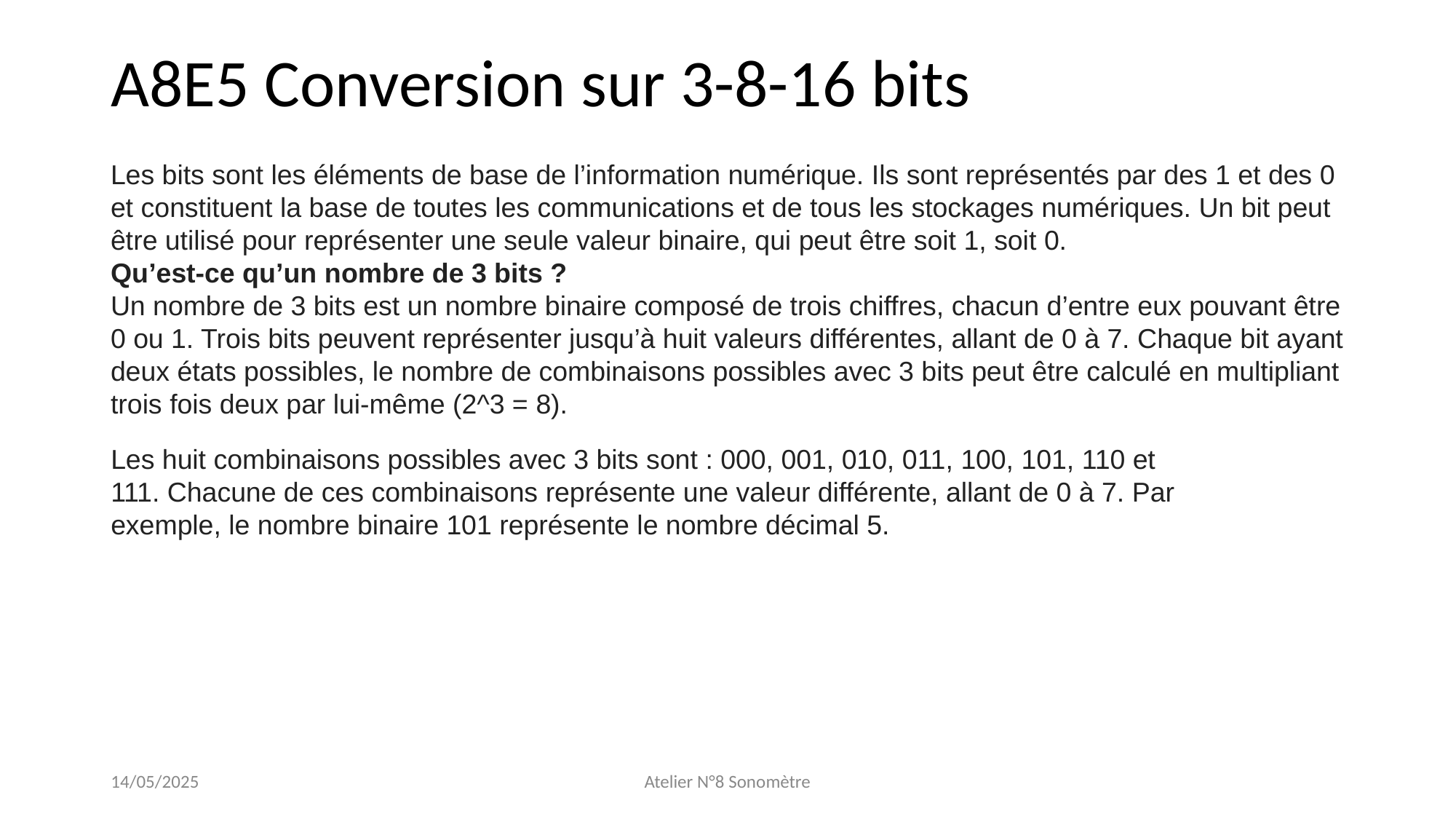

A8E5 Conversion sur 3-8-16 bits
Les bits sont les éléments de base de l’information numérique. Ils sont représentés par des 1 et des 0 et constituent la base de toutes les communications et de tous les stockages numériques. Un bit peut être utilisé pour représenter une seule valeur binaire, qui peut être soit 1, soit 0.
Qu’est-ce qu’un nombre de 3 bits ?
Un nombre de 3 bits est un nombre binaire composé de trois chiffres, chacun d’entre eux pouvant être 0 ou 1. Trois bits peuvent représenter jusqu’à huit valeurs différentes, allant de 0 à 7. Chaque bit ayant deux états possibles, le nombre de combinaisons possibles avec 3 bits peut être calculé en multipliant trois fois deux par lui-même (2^3 = 8).
Les huit combinaisons possibles avec 3 bits sont : 000, 001, 010, 011, 100, 101, 110 et 111. Chacune de ces combinaisons représente une valeur différente, allant de 0 à 7. Par exemple, le nombre binaire 101 représente le nombre décimal 5.
14/05/2025
Atelier N°8 Sonomètre